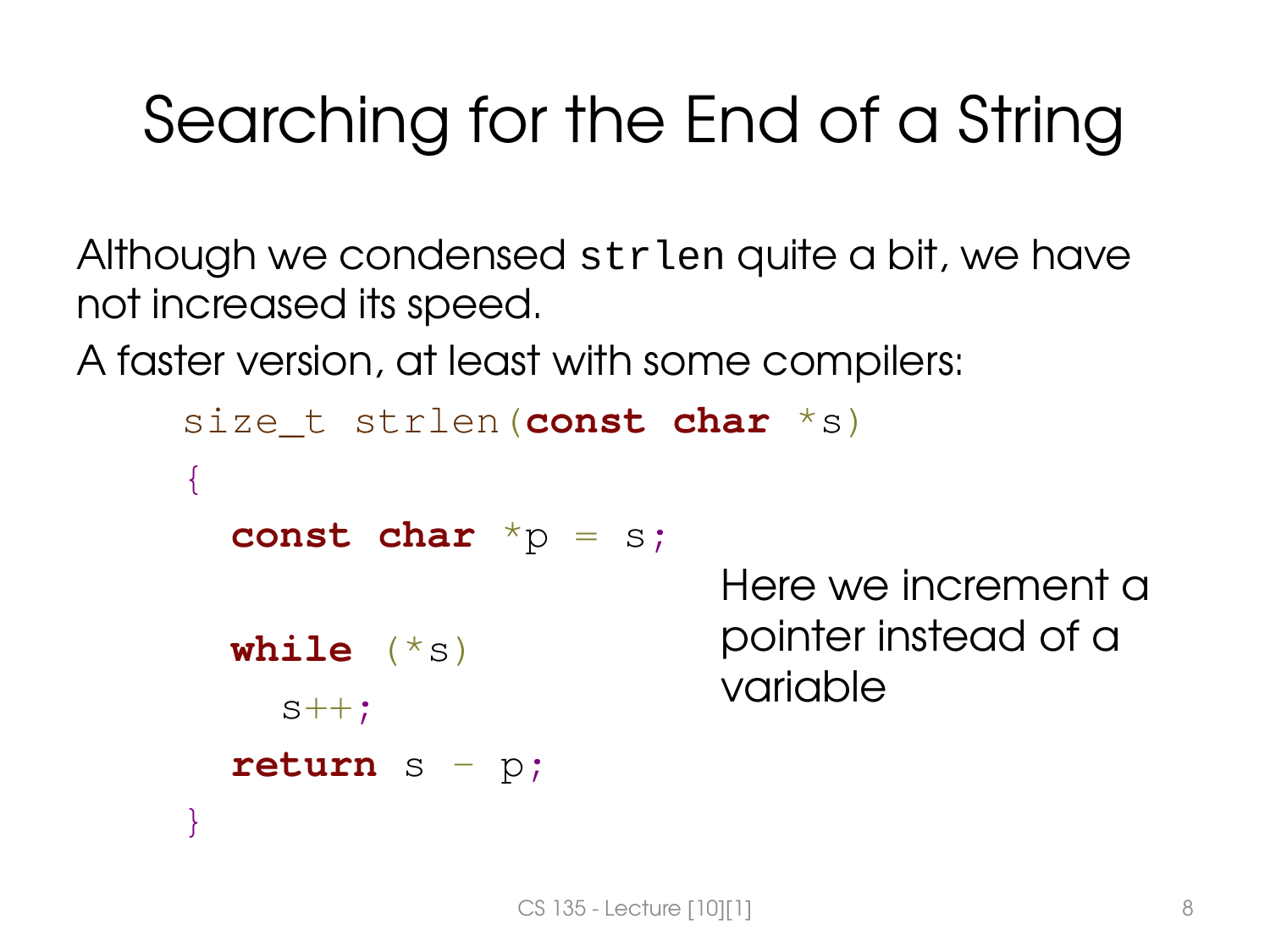

# Searching for the End of a String
Although we condensed strlen quite a bit, we have not increased its speed.
A faster version, at least with some compilers:
	size_t strlen(const char *s)
	{
	  const char *p = s;

	  while (*s)
	    s++;
	  return s - p;
	}
Here we increment a pointer instead of a variable
CS 135 - Lecture [10][1]
8